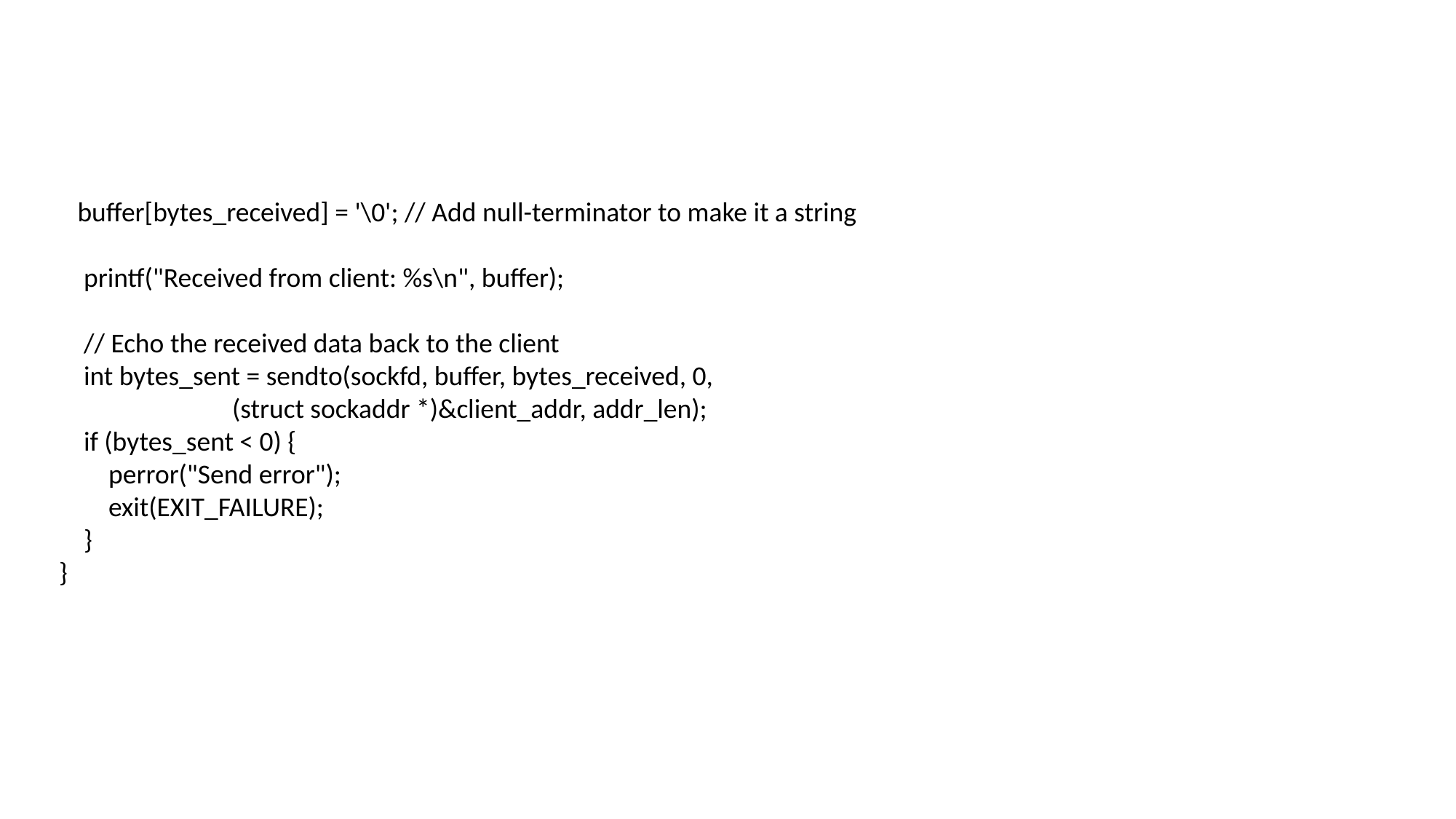

buffer[bytes_received] = '\0'; // Add null-terminator to make it a string

    printf("Received from client: %s\n", buffer);

    // Echo the received data back to the client
    int bytes_sent = sendto(sockfd, buffer, bytes_received, 0,
                            (struct sockaddr *)&client_addr, addr_len);
    if (bytes_sent < 0) {
        perror("Send error");
        exit(EXIT_FAILURE);
    }
}